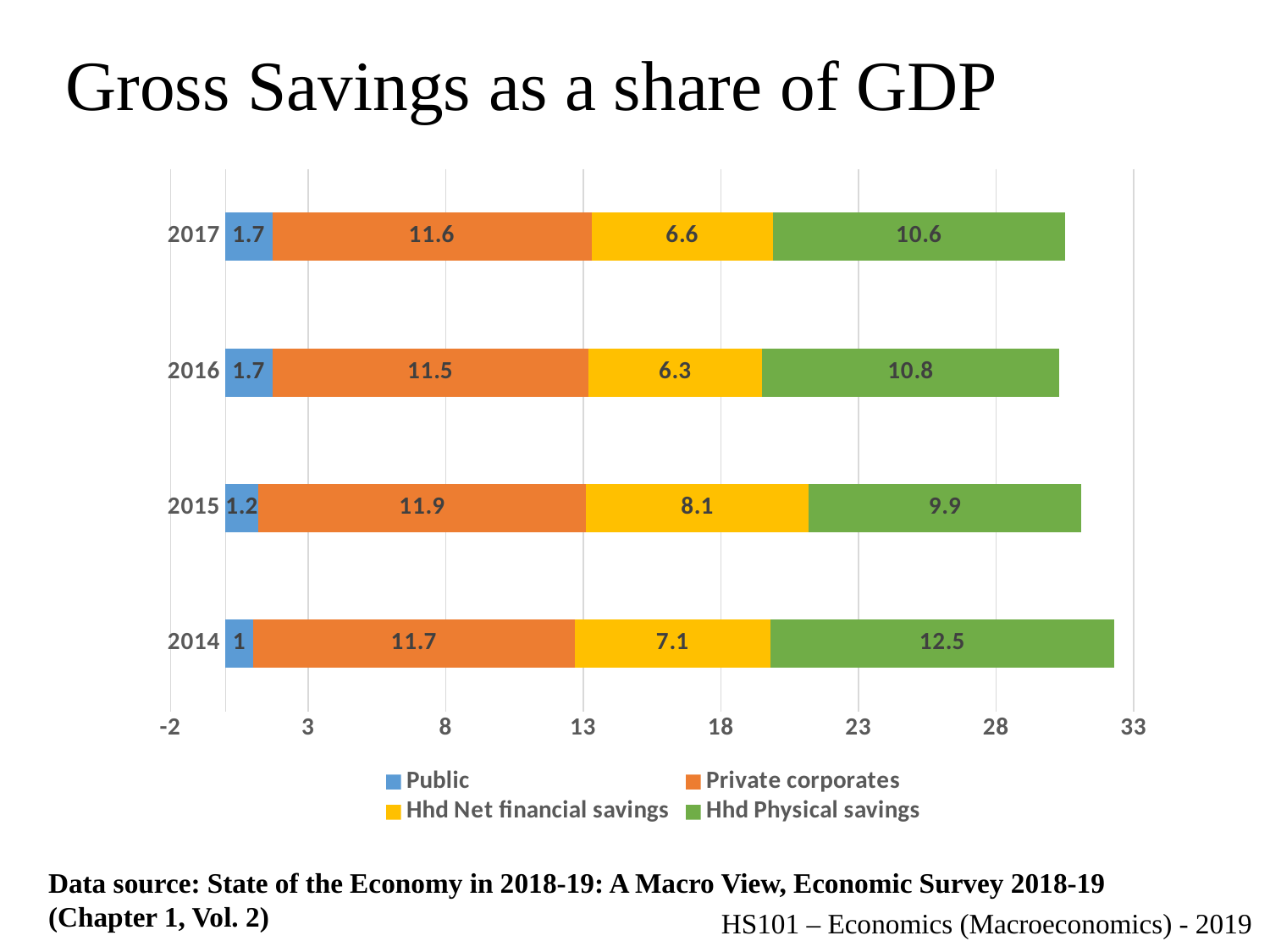

# Gross Savings as a share of GDP

[unsupported chart]

Data source: State of the Economy in 2018-19: A Macro View, Economic Survey 2018-19 (Chapter 1, Vol. 2)
HS101 – Economics (Macroeconomics) - 2019